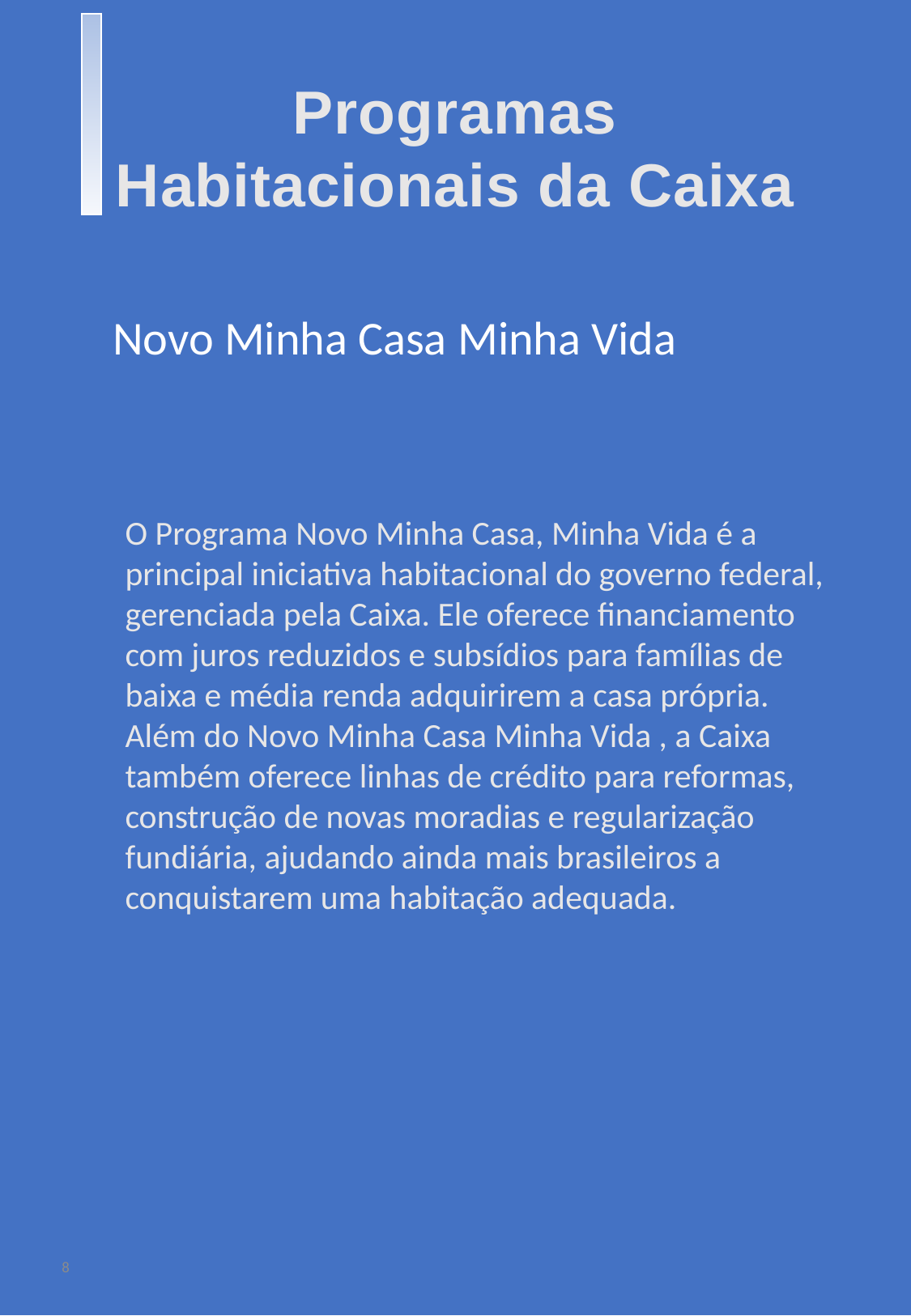

Programas Habitacionais da Caixa
Novo Minha Casa Minha Vida
O Programa Novo Minha Casa, Minha Vida é a principal iniciativa habitacional do governo federal, gerenciada pela Caixa. Ele oferece financiamento com juros reduzidos e subsídios para famílias de baixa e média renda adquirirem a casa própria.
Além do Novo Minha Casa Minha Vida , a Caixa também oferece linhas de crédito para reformas, construção de novas moradias e regularização fundiária, ajudando ainda mais brasileiros a conquistarem uma habitação adequada.

8